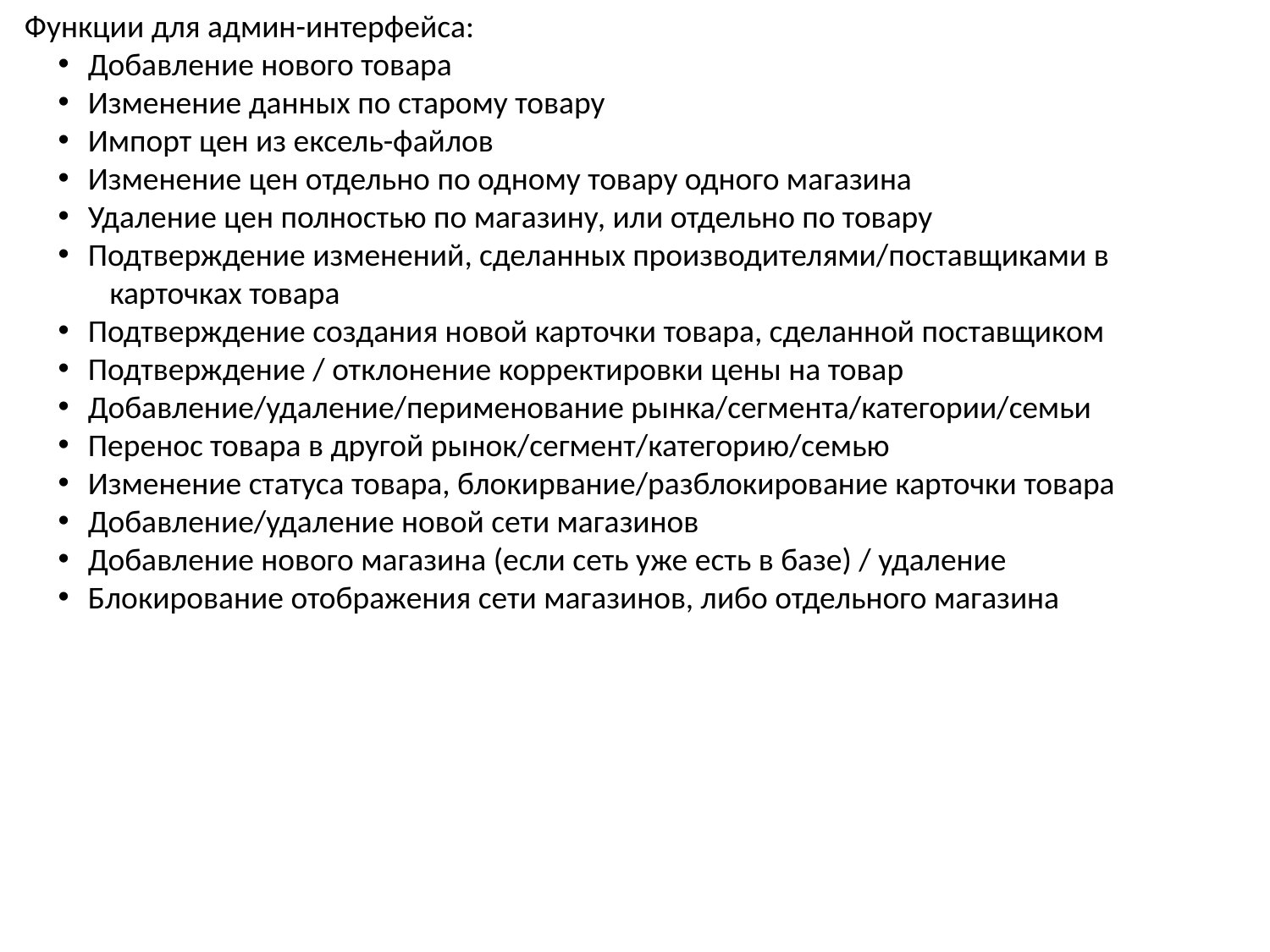

Функции для админ-интерфейса:
Добавление нового товара
Изменение данных по старому товару
Импорт цен из ексель-файлов
Изменение цен отдельно по одному товару одного магазина
Удаление цен полностью по магазину, или отдельно по товару
Подтверждение изменений, сделанных производителями/поставщиками в
   карточках товара
Подтверждение создания новой карточки товара, сделанной поставщиком
Подтверждение / отклонение корректировки цены на товар
Добавление/удаление/перименование рынка/сегмента/категории/семьи
Перенос товара в другой рынок/сегмент/категорию/семью
Изменение статуса товара, блокирвание/разблокирование карточки товара
Добавление/удаление новой сети магазинов
Добавление нового магазина (если сеть уже есть в базе) / удаление
Блокирование отображения сети магазинов, либо отдельного магазина